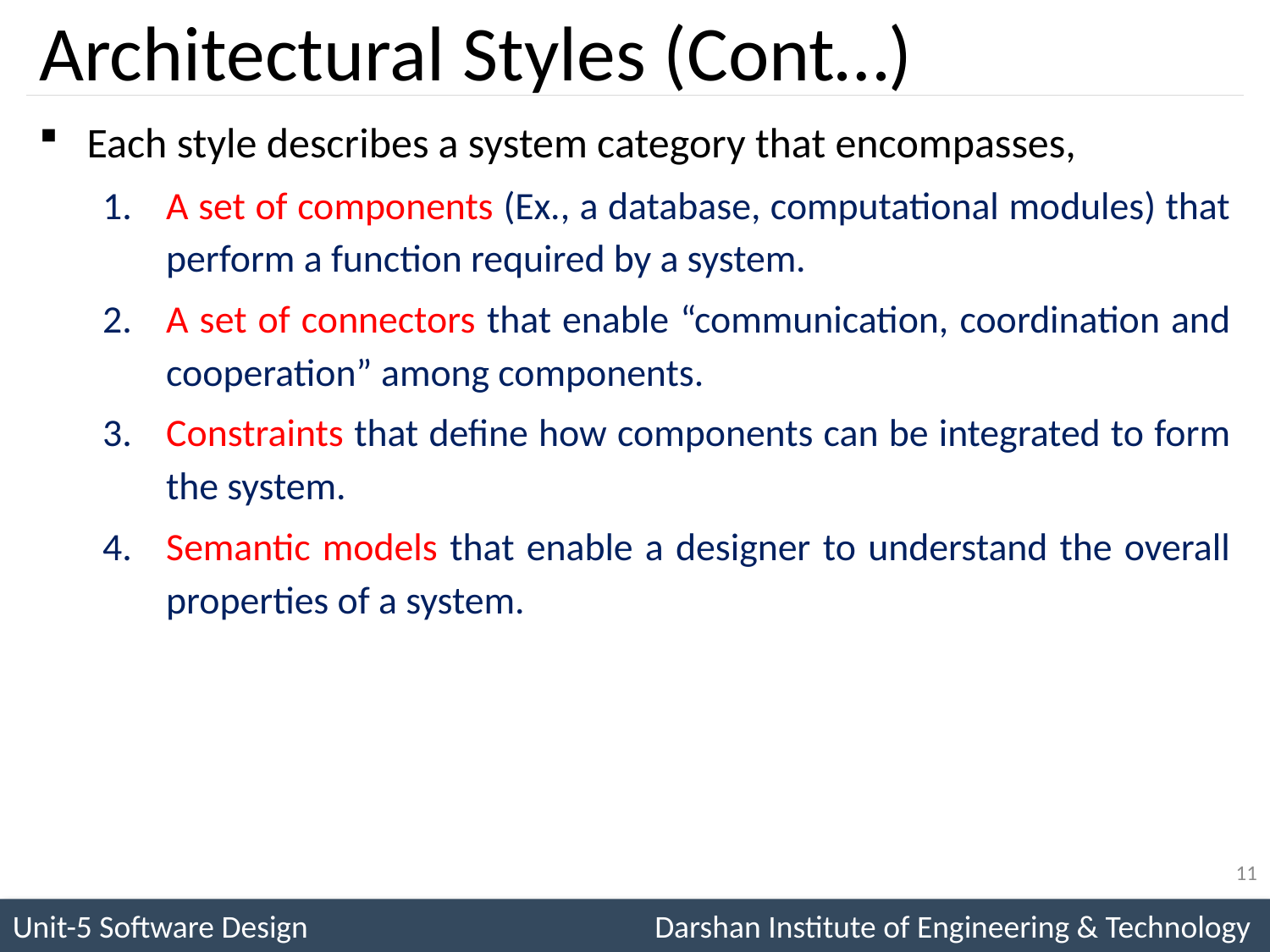

# Architectural Styles (Cont…)
Each style describes a system category that encompasses,
A set of components (Ex., a database, computational modules) that perform a function required by a system.
A set of connectors that enable “communication, coordination and cooperation” among components.
Constraints that define how components can be integrated to form the system.
Semantic models that enable a designer to understand the overall properties of a system.
11